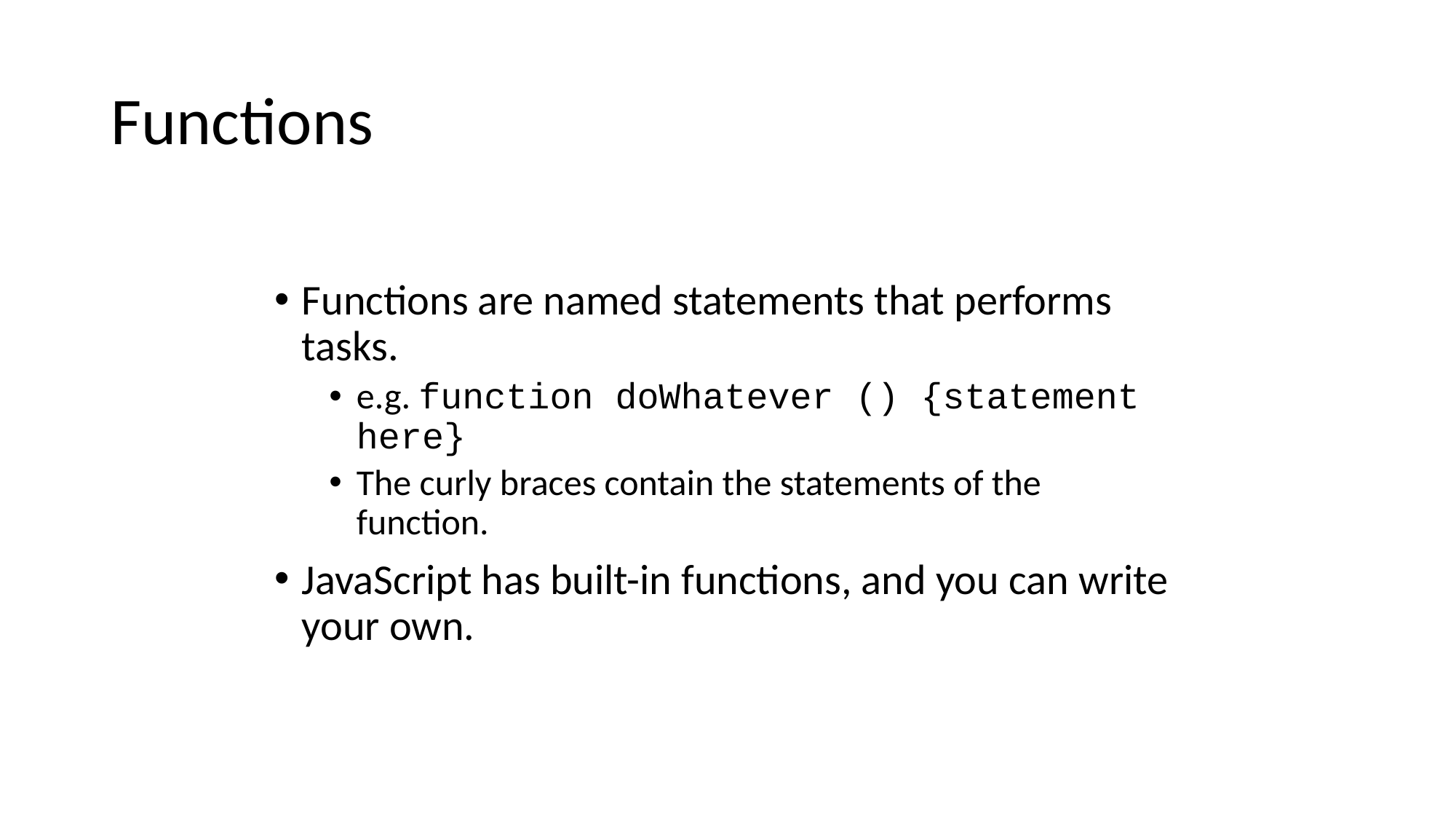

# Functions
Functions are named statements that performs tasks.
e.g. function doWhatever () {statement here}
The curly braces contain the statements of the function.
JavaScript has built-in functions, and you can write your own.